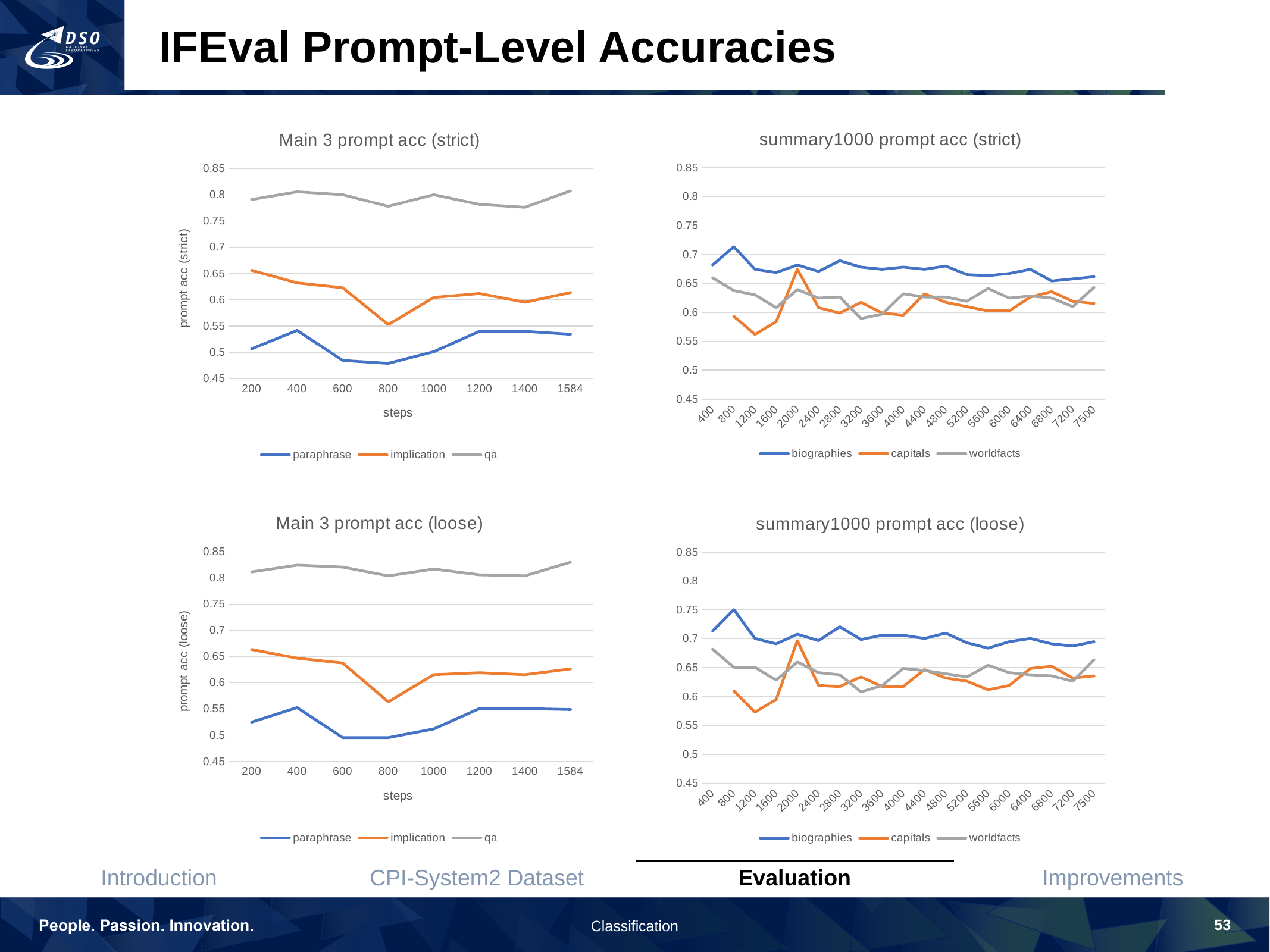

IFEval Prompt-Level Accuracies

### Chart: summary1000 prompt acc (strict)

| Category | biographies | capitals | worldfacts |
|---|---|---|---|
| 400 | 0.6820702402957486 | None | 0.6598890942698706 |
| 800 | 0.7134935304990758 | 0.5933456561922366 | 0.6377079482439926 |
| 1200 | 0.6746765249537893 | 0.5619223659889094 | 0.6303142329020333 |
| 1600 | 0.6691312384473198 | 0.5841035120147874 | 0.6081330868761553 |
| 2000 | 0.6820702402957486 | 0.6746765249537893 | 0.6395563770794824 |
| 2400 | 0.6709796672828097 | 0.6081330868761553 | 0.6247689463955638 |
| 2800 | 0.6894639556377079 | 0.5988909426987061 | 0.6266173752310537 |
| 3200 | 0.678373382624769 | 0.6173752310536045 | 0.589648798521257 |
| 3600 | 0.6746765249537893 | 0.5988909426987061 | 0.5970425138632163 |
| 4000 | 0.678373382624769 | 0.5951940850277264 | 0.6321626617375231 |
| 4400 | 0.6746765249537893 | 0.6321626617375231 | 0.6266173752310537 |
| 4800 | 0.6802218114602587 | 0.6173752310536045 | 0.6266173752310537 |
| 5200 | 0.6654343807763401 | 0.609981515711645 | 0.6192236598890942 |
| 5600 | 0.6635859519408502 | 0.6025878003696857 | 0.6414048059149723 |
| 6000 | 0.66728280961183 | 0.6025878003696857 | 0.6247689463955638 |
| 6400 | 0.6746765249537893 | 0.6266173752310537 | 0.6284658040665434 |
| 6800 | 0.6543438077634011 | 0.6358595194085028 | 0.6247689463955638 |
| 7200 | 0.6580406654343808 | 0.6192236598890942 | 0.609981515711645 |
| 7500 | 0.6617375231053605 | 0.6155268022181146 | 0.6432532347504621 |

### Chart: Main 3 prompt acc (strict)

| Category | paraphrase | implication | qa |
|---|---|---|---|
| 200 | 0.5064695009242144 | 0.6561922365988909 | 0.7911275415896488 |
| 400 | 0.5415896487985212 | 0.6321626617375231 | 0.8059149722735675 |
| 600 | 0.4842883548983364 | 0.6229205175600739 | 0.800369685767098 |
| 800 | 0.4787430683918669 | 0.5526802218114603 | 0.7781885397412199 |
| 1000 | 0.5009242144177449 | 0.6044362292051756 | 0.800369685767098 |
| 1200 | 0.5397412199630314 | 0.6118299445471349 | 0.7818853974121996 |
| 1400 | 0.5397412199630314 | 0.5951940850277264 | 0.7763401109057301 |
| 1584 | 0.5341959334565619 | 0.6136783733826248 | 0.8077634011090573 |

### Chart: Main 3 prompt acc (loose)

| Category | paraphrase | implication | qa |
|---|---|---|---|
| 200 | 0.5249537892791127 | 0.6635859519408502 | 0.8114602587800369 |
| 400 | 0.5526802218114603 | 0.6469500924214417 | 0.8243992606284658 |
| 600 | 0.4953789279112754 | 0.6377079482439926 | 0.8207024029574861 |
| 800 | 0.4953789279112754 | 0.5637707948243993 | 0.8040665434380776 |
| 1000 | 0.512014787430684 | 0.6155268022181146 | 0.8170055452865065 |
| 1200 | 0.5508317929759704 | 0.6192236598890942 | 0.8059149722735675 |
| 1400 | 0.5508317929759704 | 0.6155268022181146 | 0.8040665434380776 |
| 1584 | 0.5489833641404805 | 0.6266173752310537 | 0.8299445471349353 |

### Chart: summary1000 prompt acc (loose)

| Category | biographies | capitals | worldfacts |
|---|---|---|---|
| 400 | 0.7134935304990758 | None | 0.6820702402957486 |
| 800 | 0.7504621072088724 | 0.609981515711645 | 0.6506469500924215 |
| 1200 | 0.7005545286506469 | 0.5730129390018485 | 0.6506469500924215 |
| 1600 | 0.6913123844731978 | 0.5951940850277264 | 0.6284658040665434 |
| 2000 | 0.7079482439926063 | 0.6968576709796673 | 0.6598890942698706 |
| 2400 | 0.6968576709796673 | 0.6192236598890942 | 0.6414048059149723 |
| 2800 | 0.7208872458410351 | 0.6173752310536045 | 0.6377079482439926 |
| 3200 | 0.6987060998151571 | 0.634011090573013 | 0.6081330868761553 |
| 3600 | 0.7060998151571165 | 0.6173752310536045 | 0.6192236598890942 |
| 4000 | 0.7060998151571165 | 0.6173752310536045 | 0.6487985212569316 |
| 4400 | 0.7005545286506469 | 0.6469500924214417 | 0.6451016635859519 |
| 4800 | 0.7097966728280961 | 0.6321626617375231 | 0.6395563770794824 |
| 5200 | 0.6931608133086876 | 0.6266173752310537 | 0.634011090573013 |
| 5600 | 0.6839186691312384 | 0.6118299445471349 | 0.6543438077634011 |
| 6000 | 0.6950092421441775 | 0.6192236598890942 | 0.6414048059149723 |
| 6400 | 0.7005545286506469 | 0.6487985212569316 | 0.6377079482439926 |
| 6800 | 0.6913123844731978 | 0.6524953789279113 | 0.6358595194085028 |
| 7200 | 0.6876155268022182 | 0.6321626617375231 | 0.6266173752310537 |
| 7500 | 0.6950092421441775 | 0.6358595194085028 | 0.6635859519408502 |
53